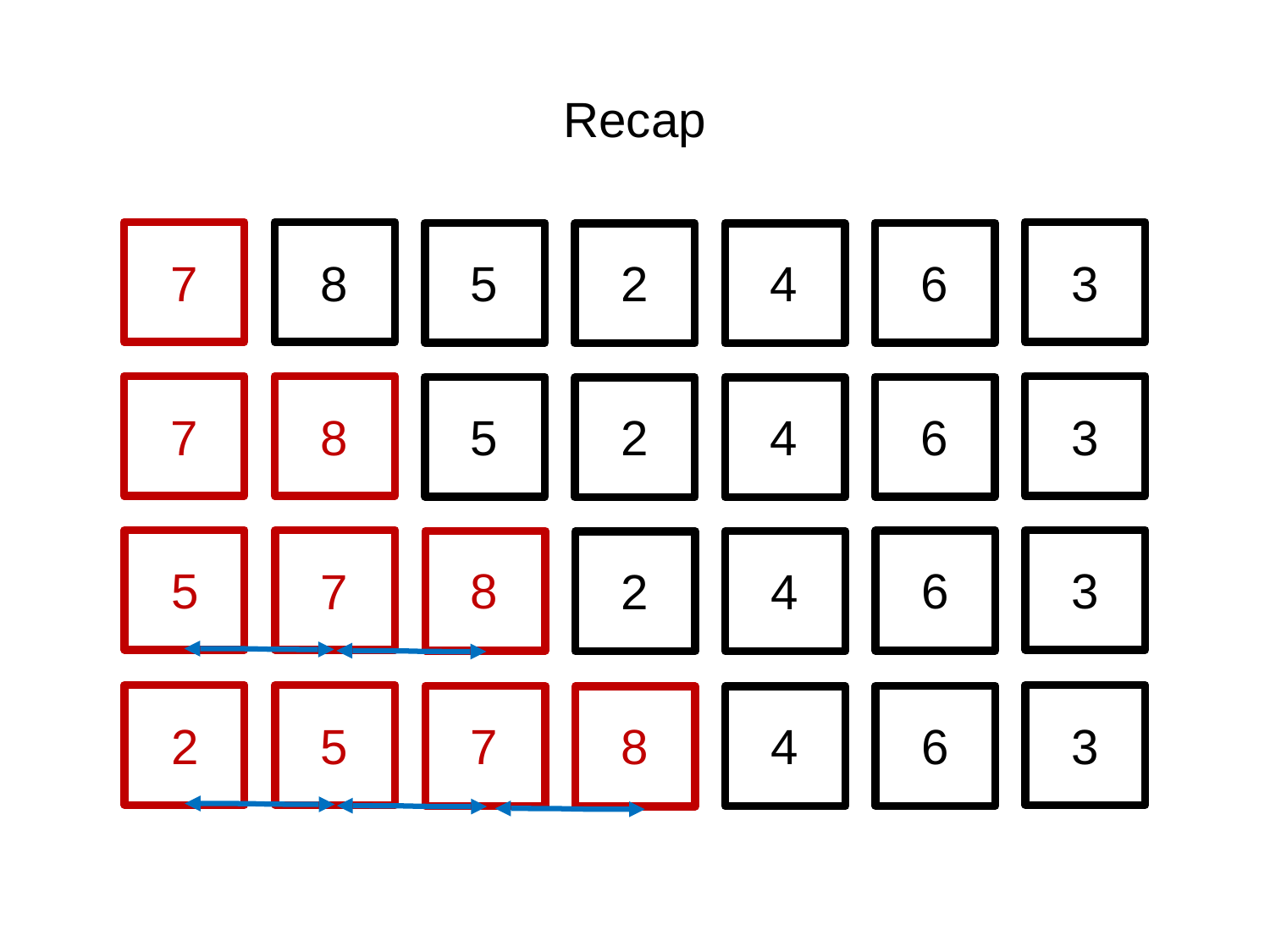

# Recap

7
6
3
5
2
4
8

7
6
3
5
2
4
8

5
8
6
3
2
4
7

2
7
6
3
8
4
5